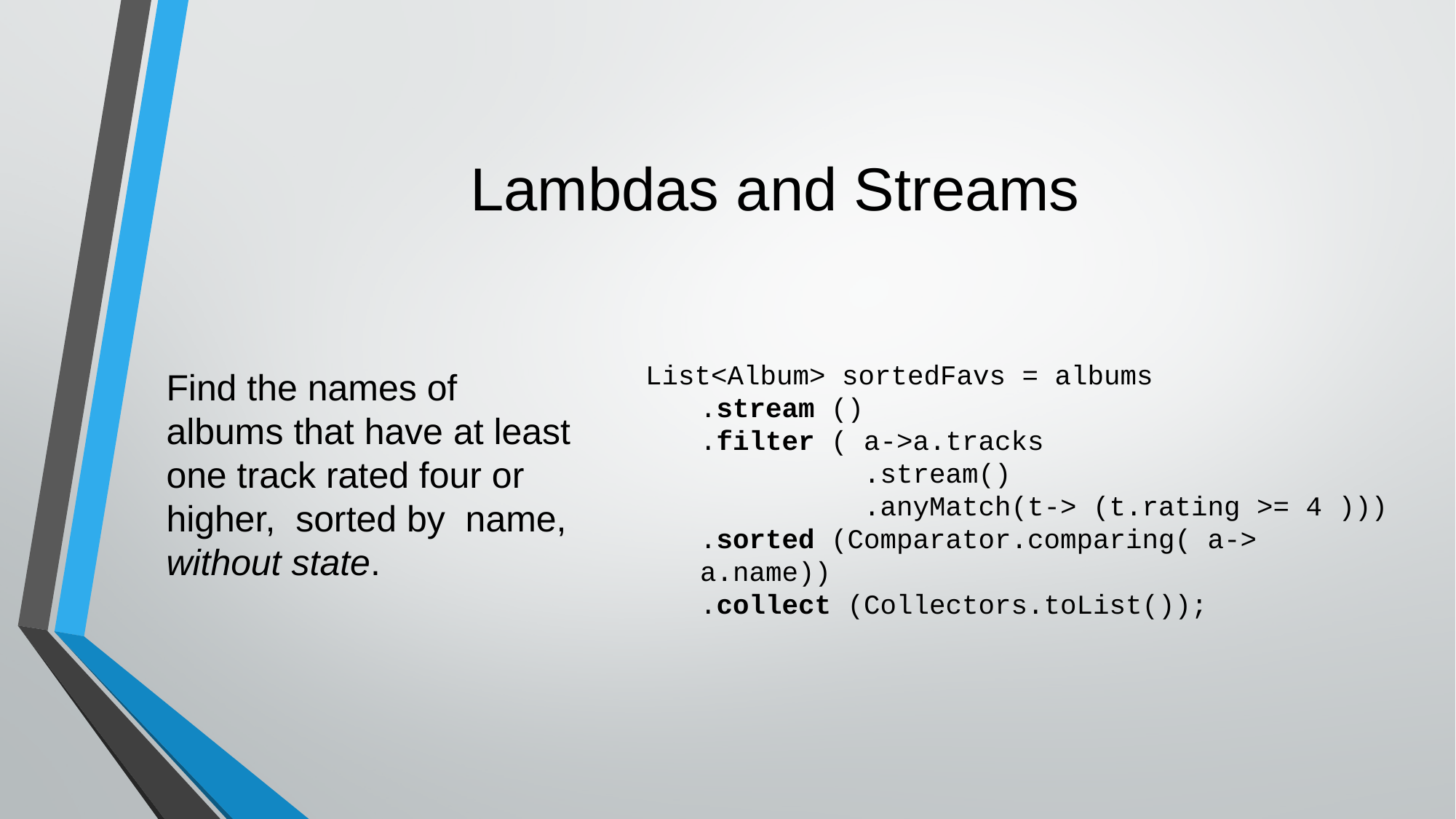

# Lambdas and Streams
Find the names of albums that have at least one track rated four or  higher,  sorted by  name, without state.
List<Album> sortedFavs = albums
.stream ()
.filter ( a->a.tracks
.stream()
.anyMatch(t-> (t.rating >= 4 )))
.sorted (Comparator.comparing( a-> a.name))
.collect (Collectors.toList());